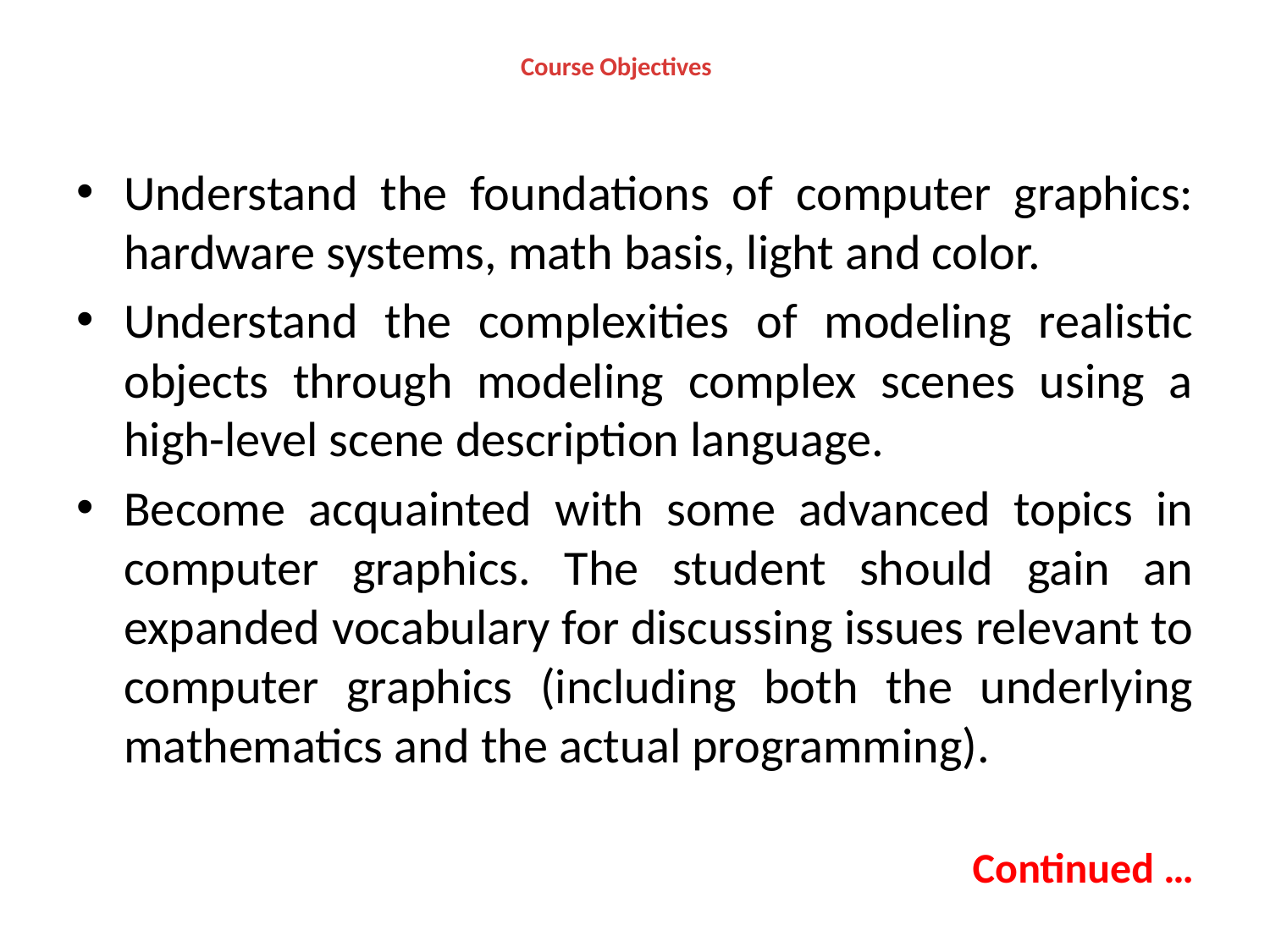

# Course Objectives
Understand the foundations of computer graphics: hardware systems, math basis, light and color.
Understand the complexities of modeling realistic objects through modeling complex scenes using a high-level scene description language.
Become acquainted with some advanced topics in computer graphics. The student should gain an expanded vocabulary for discussing issues relevant to computer graphics (including both the underlying mathematics and the actual programming).

 Continued …